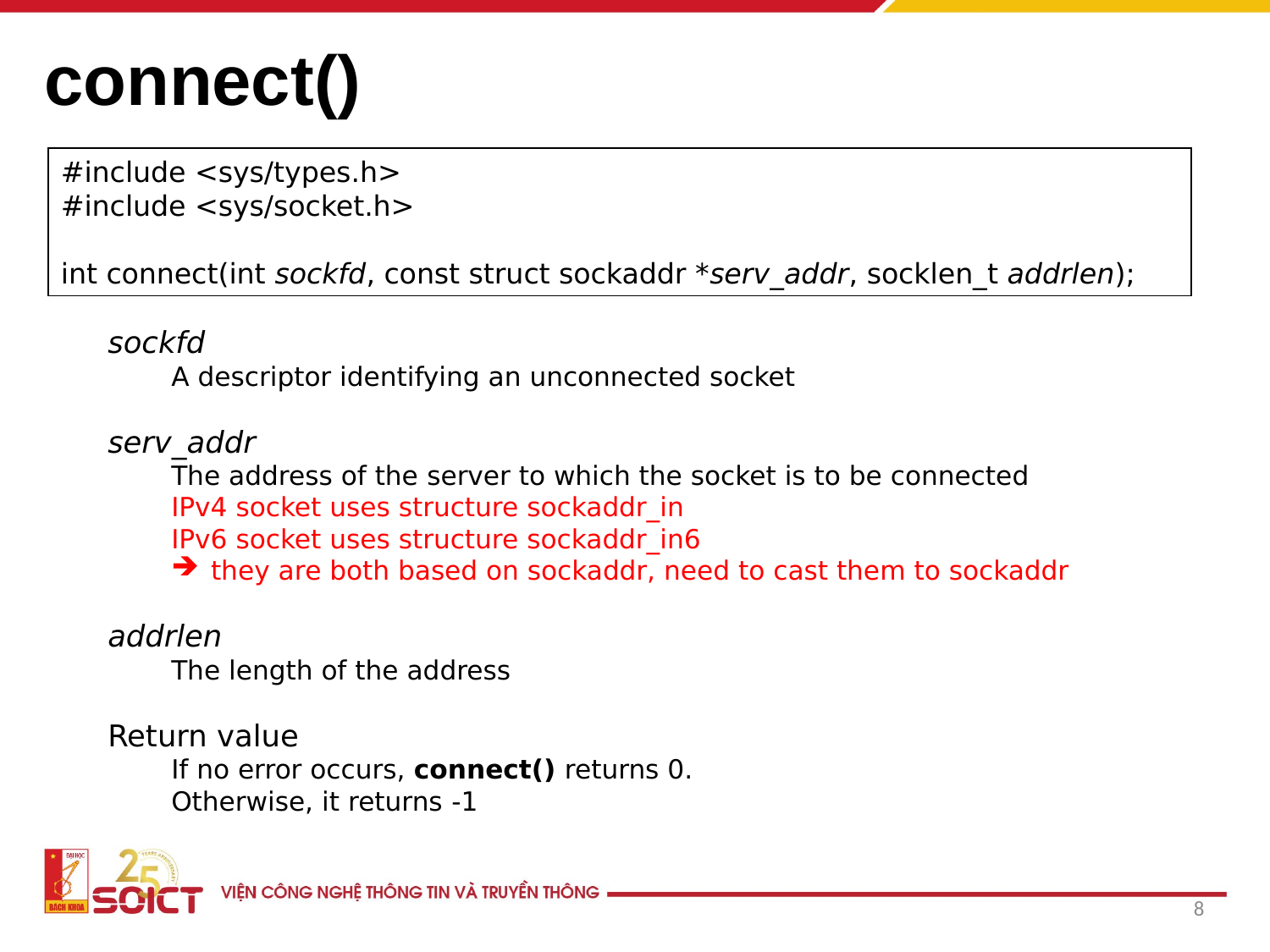

# connect()
#include <sys/types.h>
#include <sys/socket.h>

int connect(int sockfd, const struct sockaddr *serv_addr, socklen_t addrlen);
sockfd
A descriptor identifying an unconnected socket

serv_addr
The address of the server to which the socket is to be connected
IPv4 socket uses structure sockaddr_in
IPv6 socket uses structure sockaddr_in6
they are both based on sockaddr, need to cast them to sockaddr

addrlen
The length of the address

Return value
If no error occurs, connect() returns 0.
Otherwise, it returns -1
8